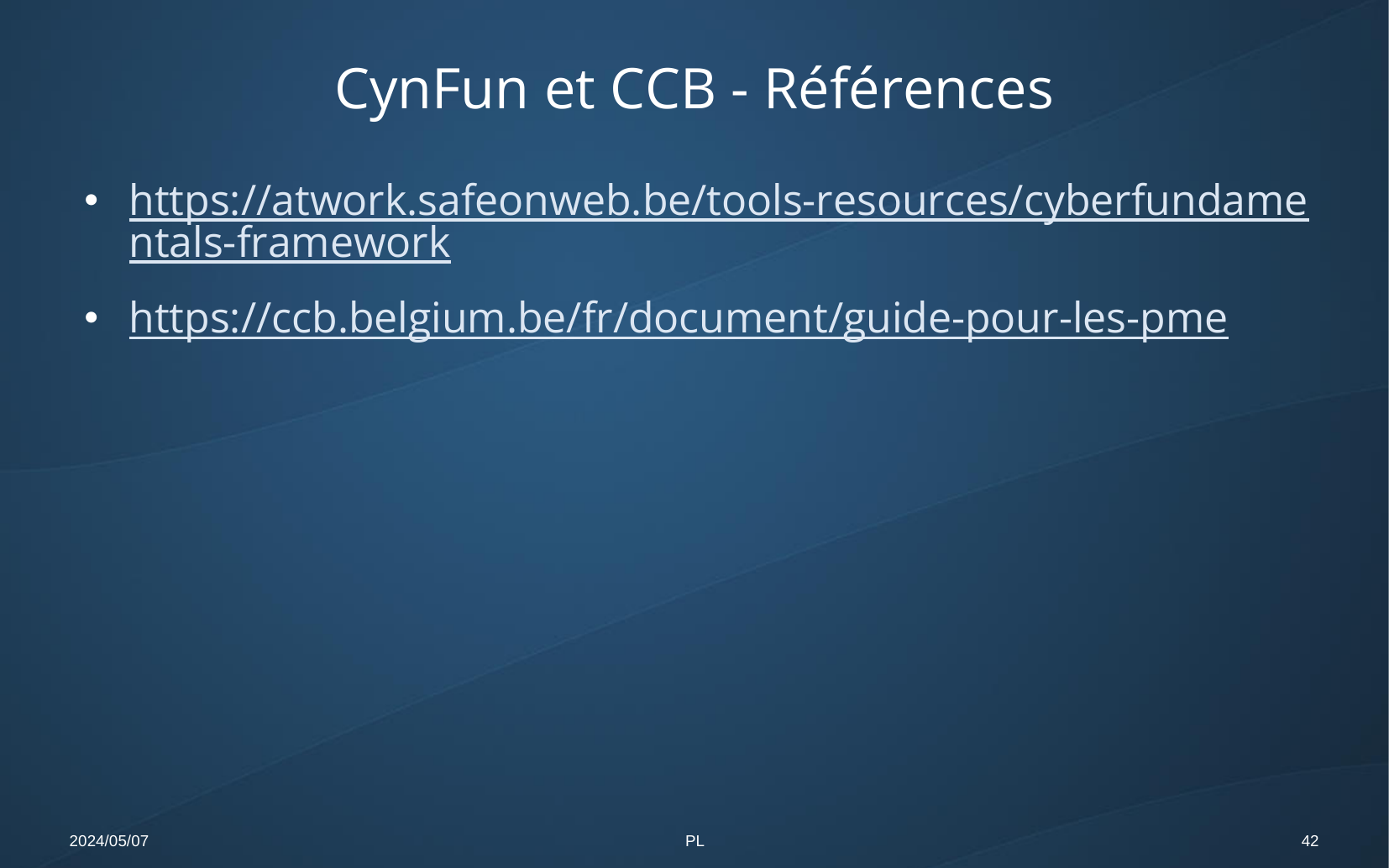

CynFun et CCB - Références
https://atwork.safeonweb.be/tools-resources/cyberfundamentals-framework
https://ccb.belgium.be/fr/document/guide-pour-les-pme
2024/05/07
PL
42